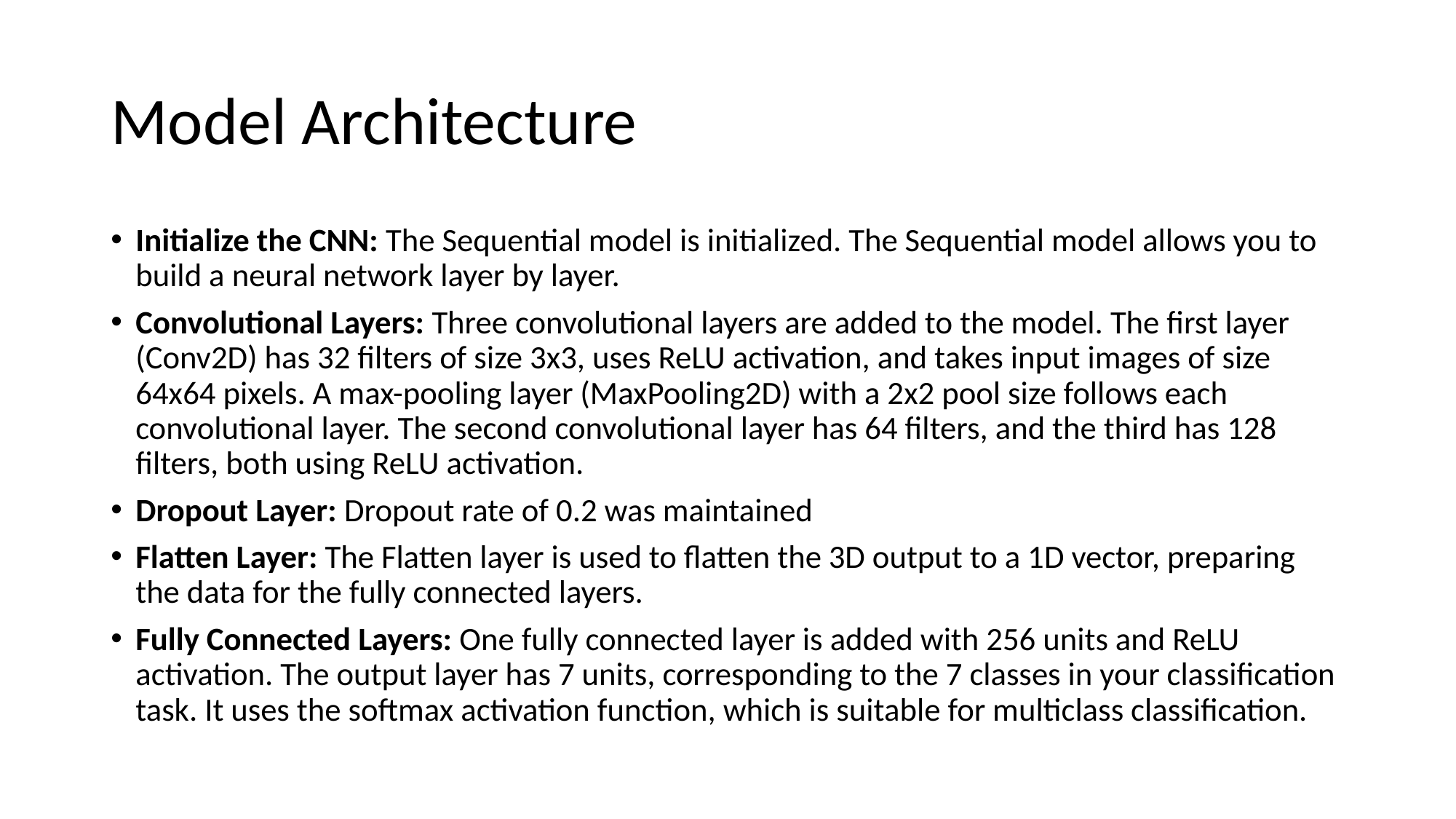

# Model Architecture
Initialize the CNN: The Sequential model is initialized. The Sequential model allows you to build a neural network layer by layer.
Convolutional Layers: Three convolutional layers are added to the model. The first layer (Conv2D) has 32 filters of size 3x3, uses ReLU activation, and takes input images of size 64x64 pixels. A max-pooling layer (MaxPooling2D) with a 2x2 pool size follows each convolutional layer. The second convolutional layer has 64 filters, and the third has 128 filters, both using ReLU activation.
Dropout Layer: Dropout rate of 0.2 was maintained
Flatten Layer: The Flatten layer is used to flatten the 3D output to a 1D vector, preparing the data for the fully connected layers.
Fully Connected Layers: One fully connected layer is added with 256 units and ReLU activation. The output layer has 7 units, corresponding to the 7 classes in your classification task. It uses the softmax activation function, which is suitable for multiclass classification.